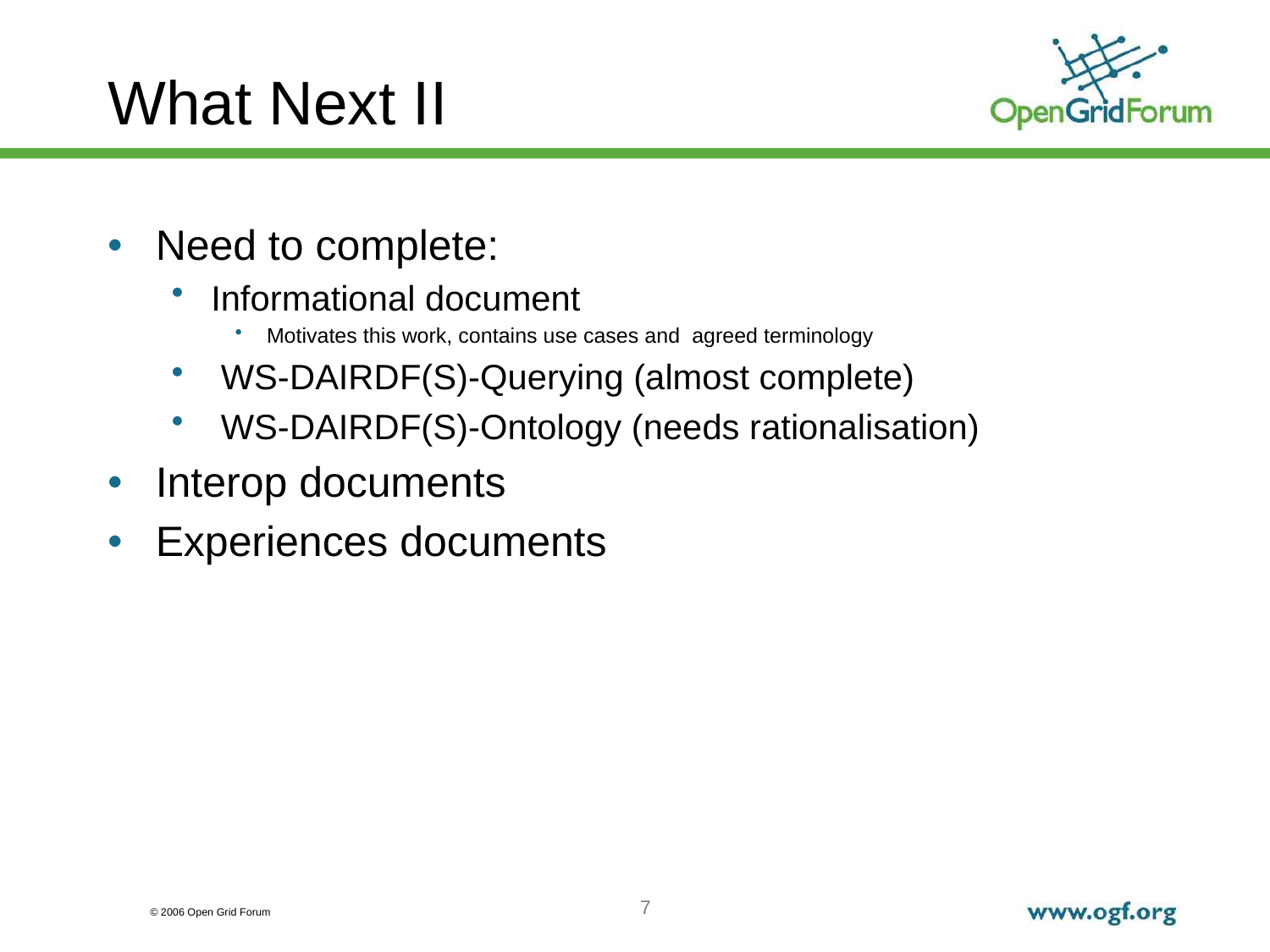

# What Next II
Need to complete:
Informational document
Motivates this work, contains use cases and  agreed terminology
 WS-DAIRDF(S)-Querying (almost complete)
 WS-DAIRDF(S)-Ontology (needs rationalisation)
Interop documents
Experiences documents

7